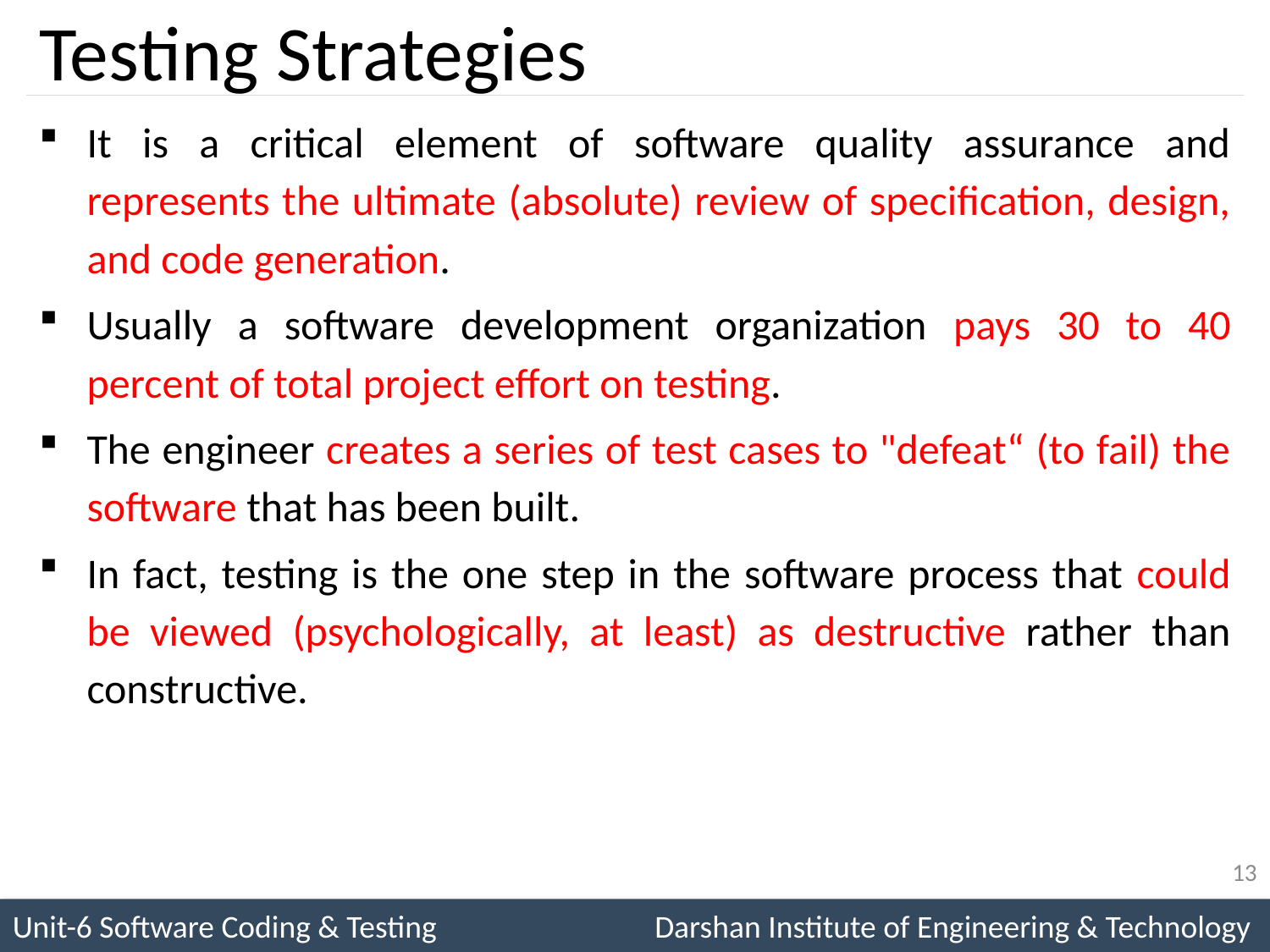

# Testing Strategies
It is a critical element of software quality assurance and represents the ultimate (absolute) review of specification, design, and code generation.
Usually a software development organization pays 30 to 40 percent of total project effort on testing.
The engineer creates a series of test cases to "defeat“ (to fail) the software that has been built.
In fact, testing is the one step in the software process that could be viewed (psychologically, at least) as destructive rather than constructive.
13